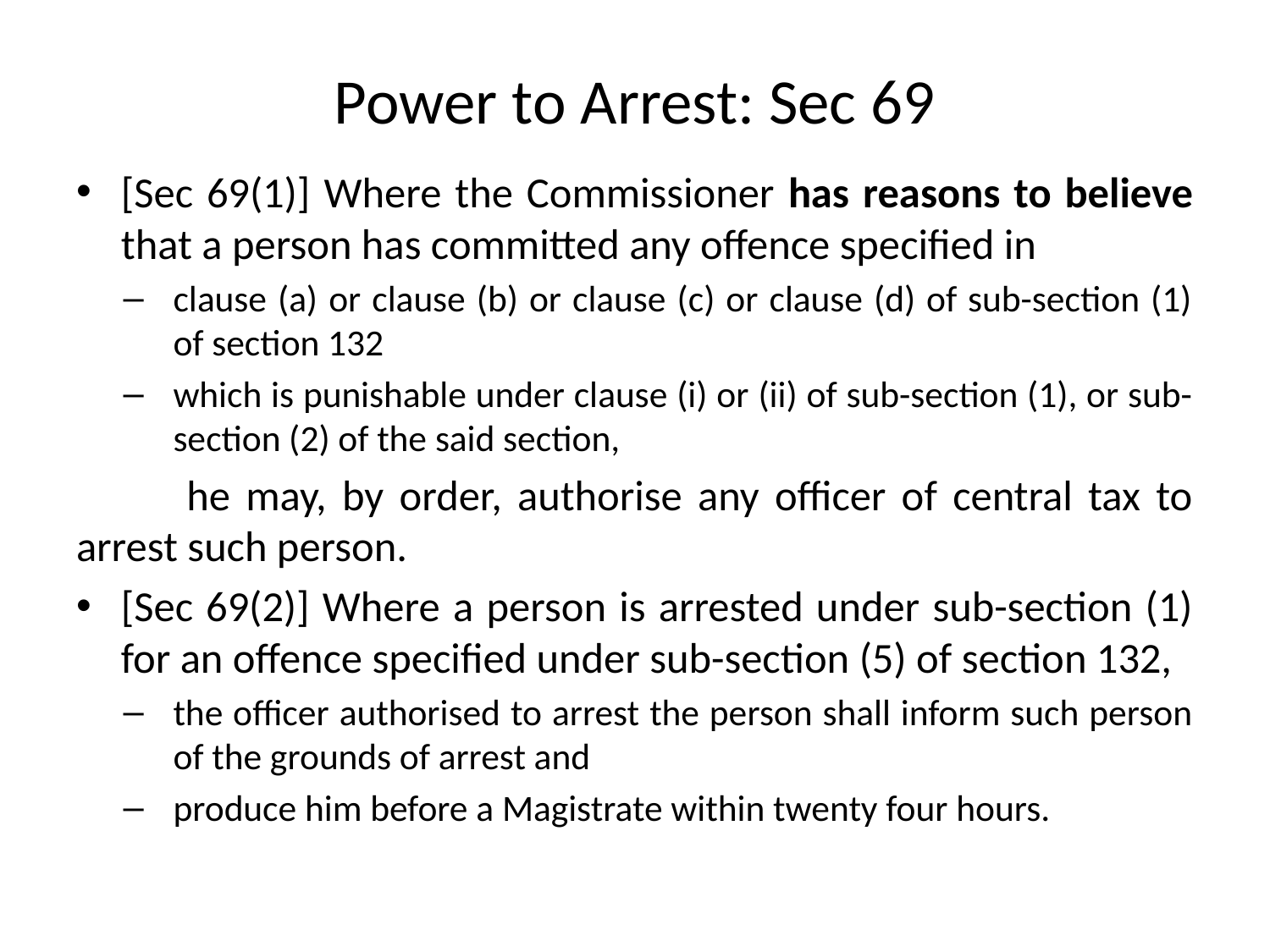

# Power to Arrest: Sec 69
[Sec 69(1)] Where the Commissioner has reasons to believe that a person has committed any offence specified in
clause (a) or clause (b) or clause (c) or clause (d) of sub-section (1) of section 132
which is punishable under clause (i) or (ii) of sub-section (1), or sub-section (2) of the said section,
	he may, by order, authorise any officer of central tax to arrest such person.
[Sec 69(2)] Where a person is arrested under sub-section (1) for an offence specified under sub-section (5) of section 132,
the officer authorised to arrest the person shall inform such person of the grounds of arrest and
produce him before a Magistrate within twenty four hours.